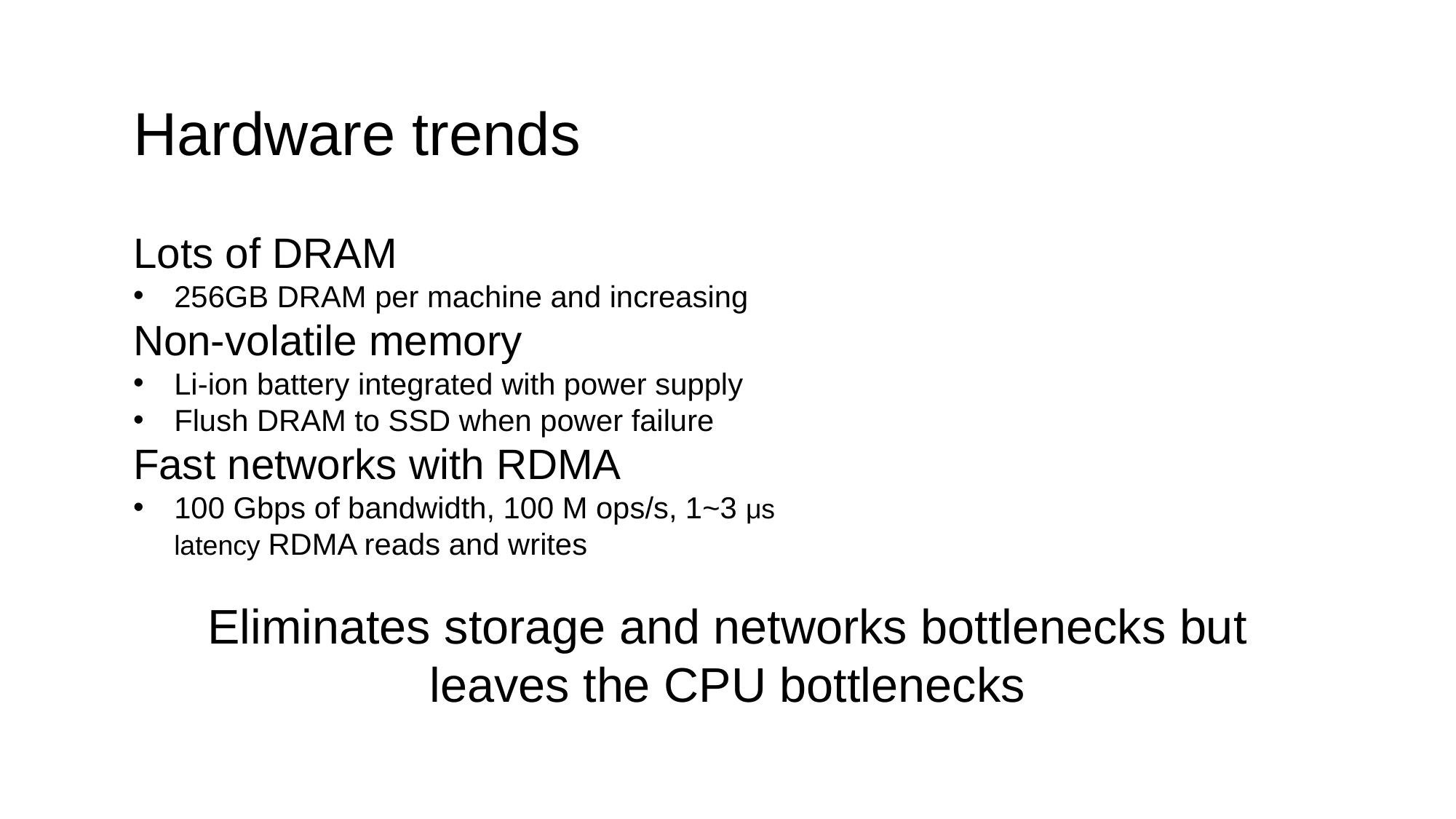

Hardware trends

Lots of DRAM
256GB DRAM per machine and increasing
Non-volatile memory
Li-ion battery integrated with power supply
Flush DRAM to SSD when power failure
Fast networks with RDMA
100 Gbps of bandwidth, 100 M ops/s, 1~3 μs latency RDMA reads and writes

Eliminates storage and networks bottlenecks but leaves the CPU bottlenecks